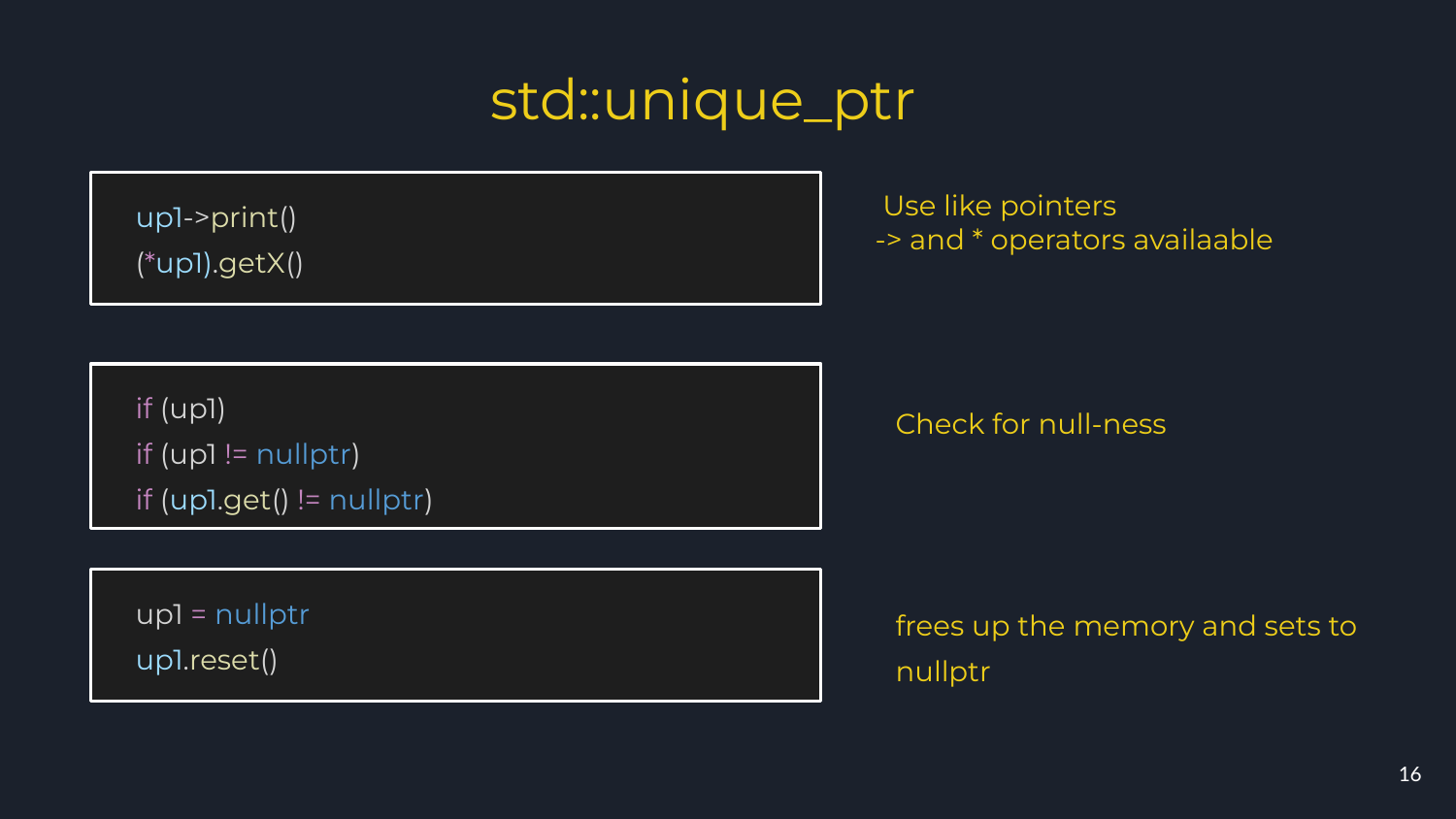

std::unique_ptr
    up1->print()
    (*up1).getX()

 Use like pointers
-> and * operators availaable
    if (up1)
    if (up1 != nullptr)
    if (up1.get() != nullptr)
Check for null-ness
    up1 = nullptr
    up1.reset()
frees up the memory and sets to nullptr
16